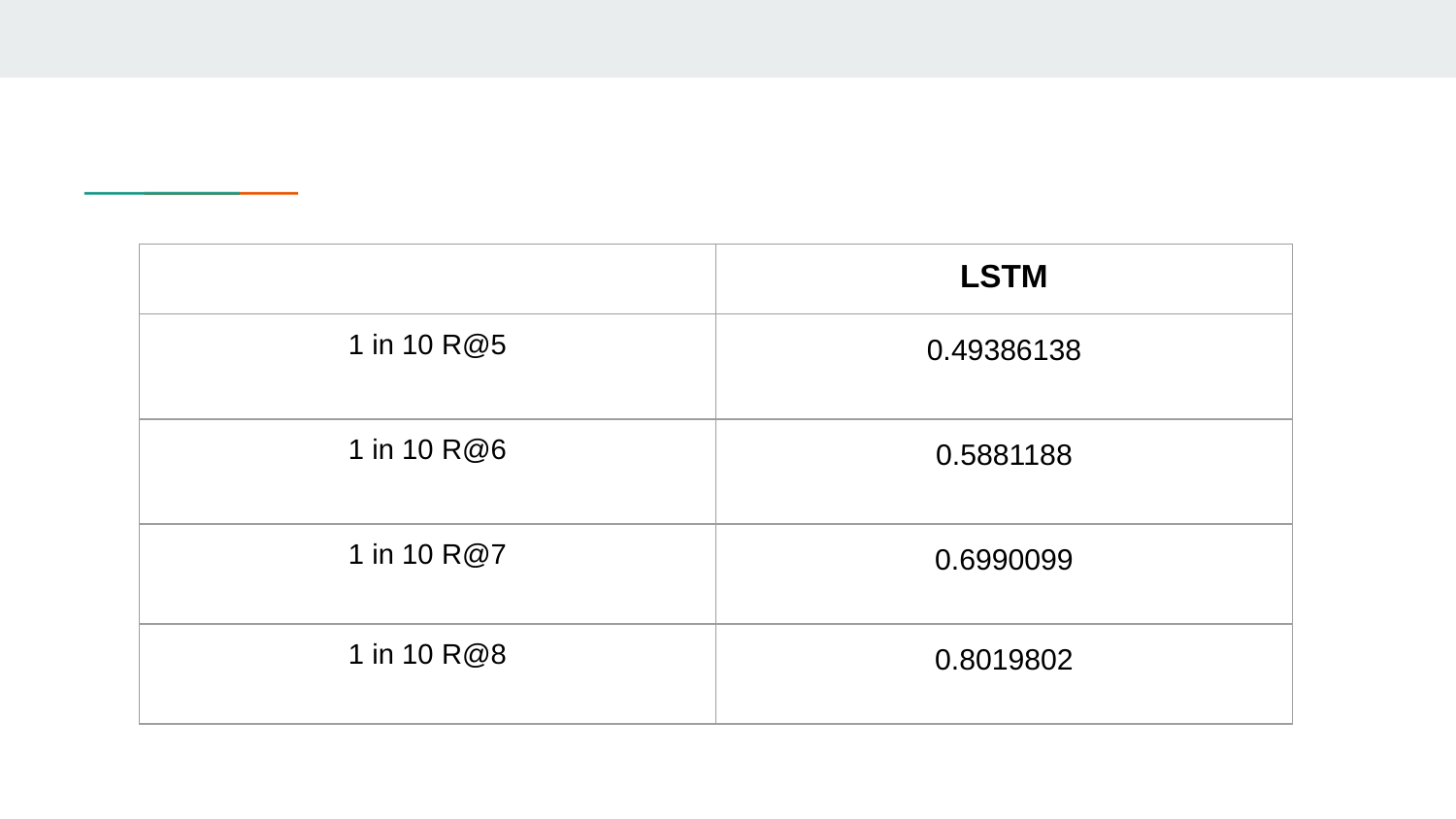

|  | LSTM |
| --- | --- |
| 1 in 10 R@5 | 0.49386138 |
| 1 in 10 R@6 | 0.5881188 |
| 1 in 10 R@7 | 0.6990099 |
| 1 in 10 R@8 | 0.8019802 |